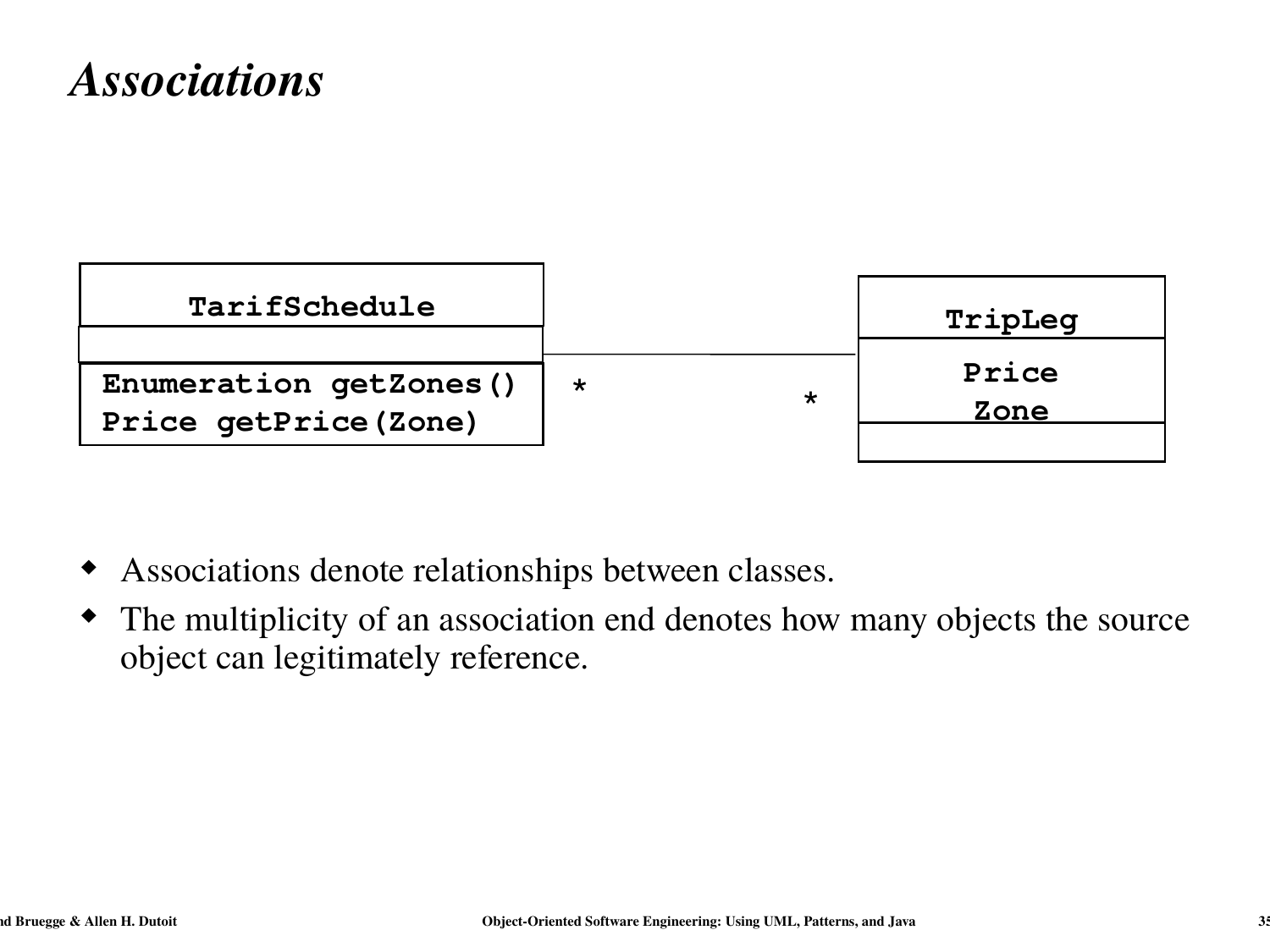

# Associations

TarifSchedule

TripLeg

Enumeration getZones()
Price getPrice(Zone)

Price
Zone

*

*

Associations denote relationships between classes.
The multiplicity of an association end denotes how many objects the source object can legitimately reference.